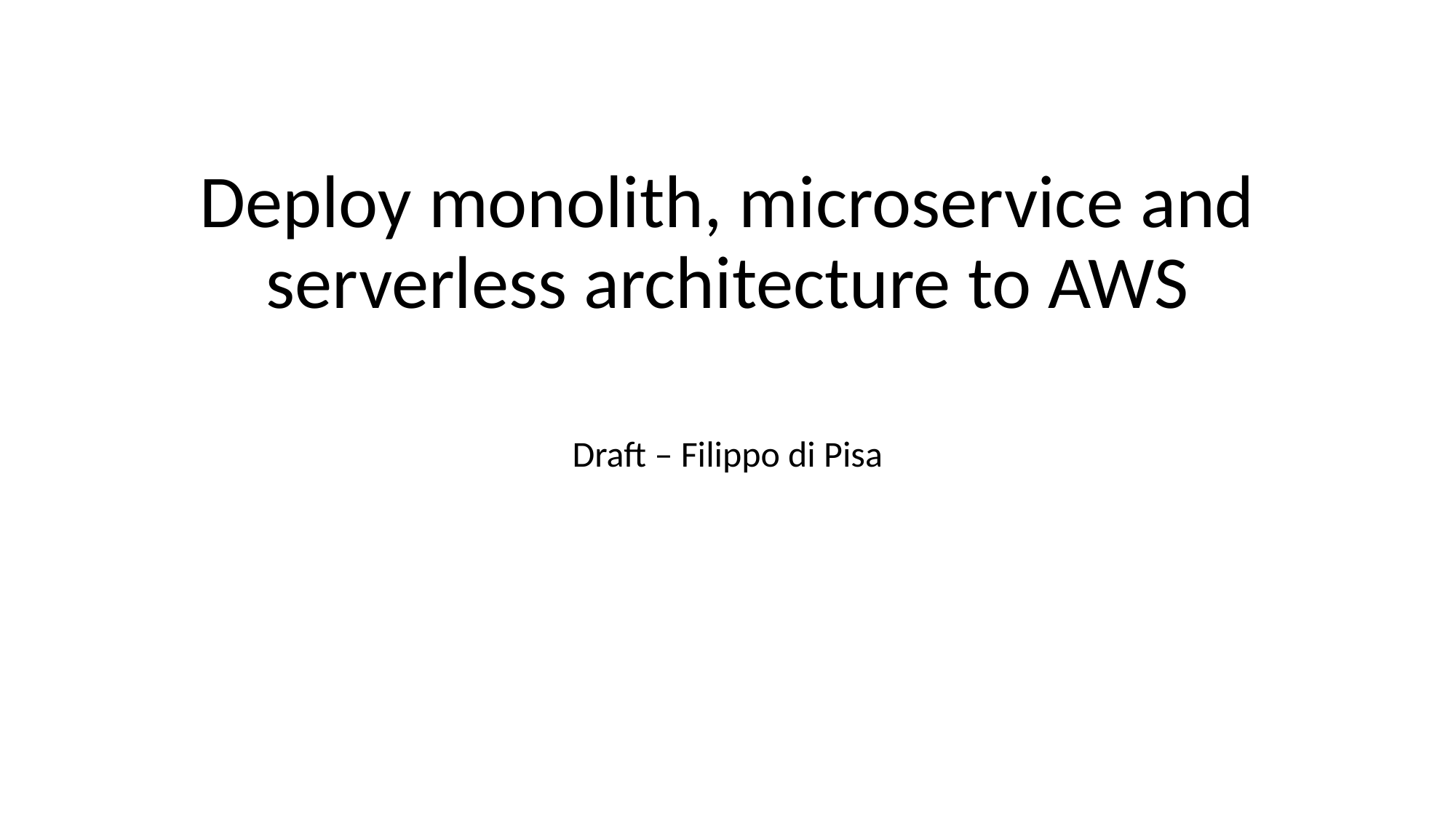

# Deploy monolith, microservice and serverless architecture to AWS
Draft – Filippo di Pisa